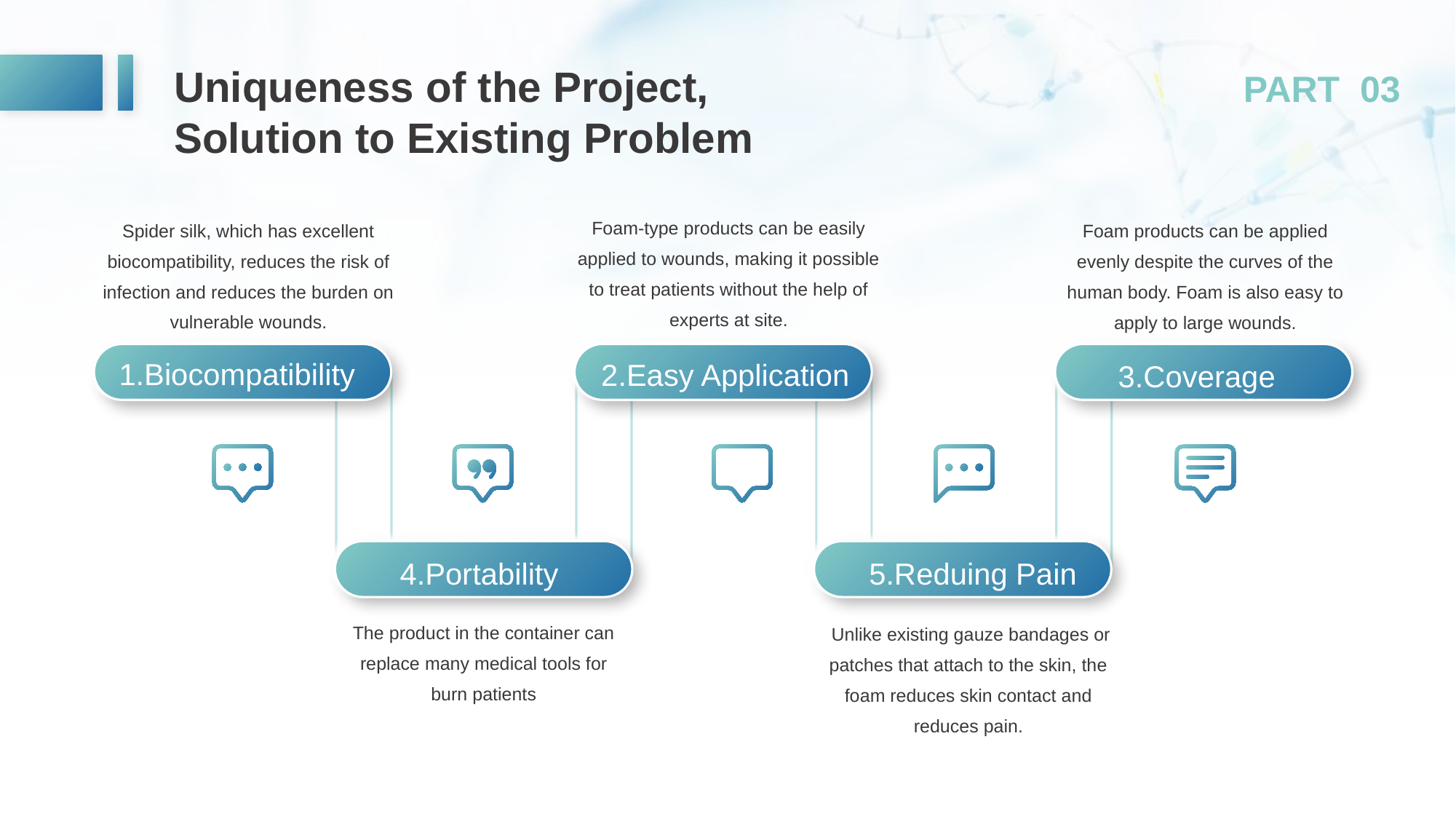

Uniqueness of the Project,
Solution to Existing Problem

PART  03
Foam-type products can be easily applied to wounds, making it possible to treat patients without the help of experts at site.
Spider silk, which has excellent biocompatibility, reduces the risk of infection and reduces the burden on vulnerable wounds.
Foam products can be applied evenly despite the curves of the human body. Foam is also easy to apply to large wounds.
1.Biocompatibility
2.Easy Application

3.Coverage

5.Reduing Pain
4.Portability
The product in the container can replace many medical tools for burn patients
 Unlike existing gauze bandages or patches that attach to the skin, the foam reduces skin contact and reduces pain.